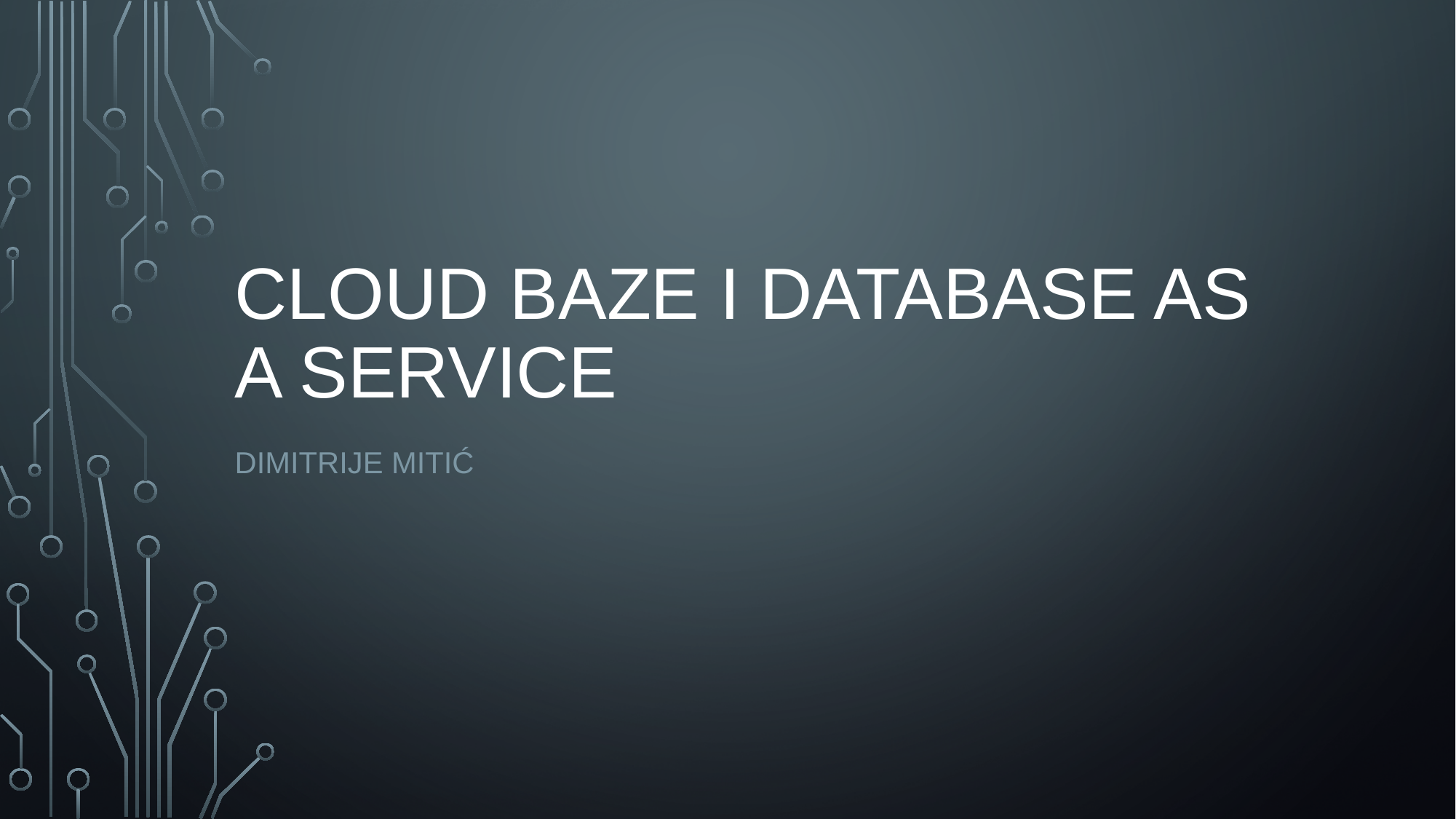

# CLOUD baze i Database as a service
Dimitrije Mitić